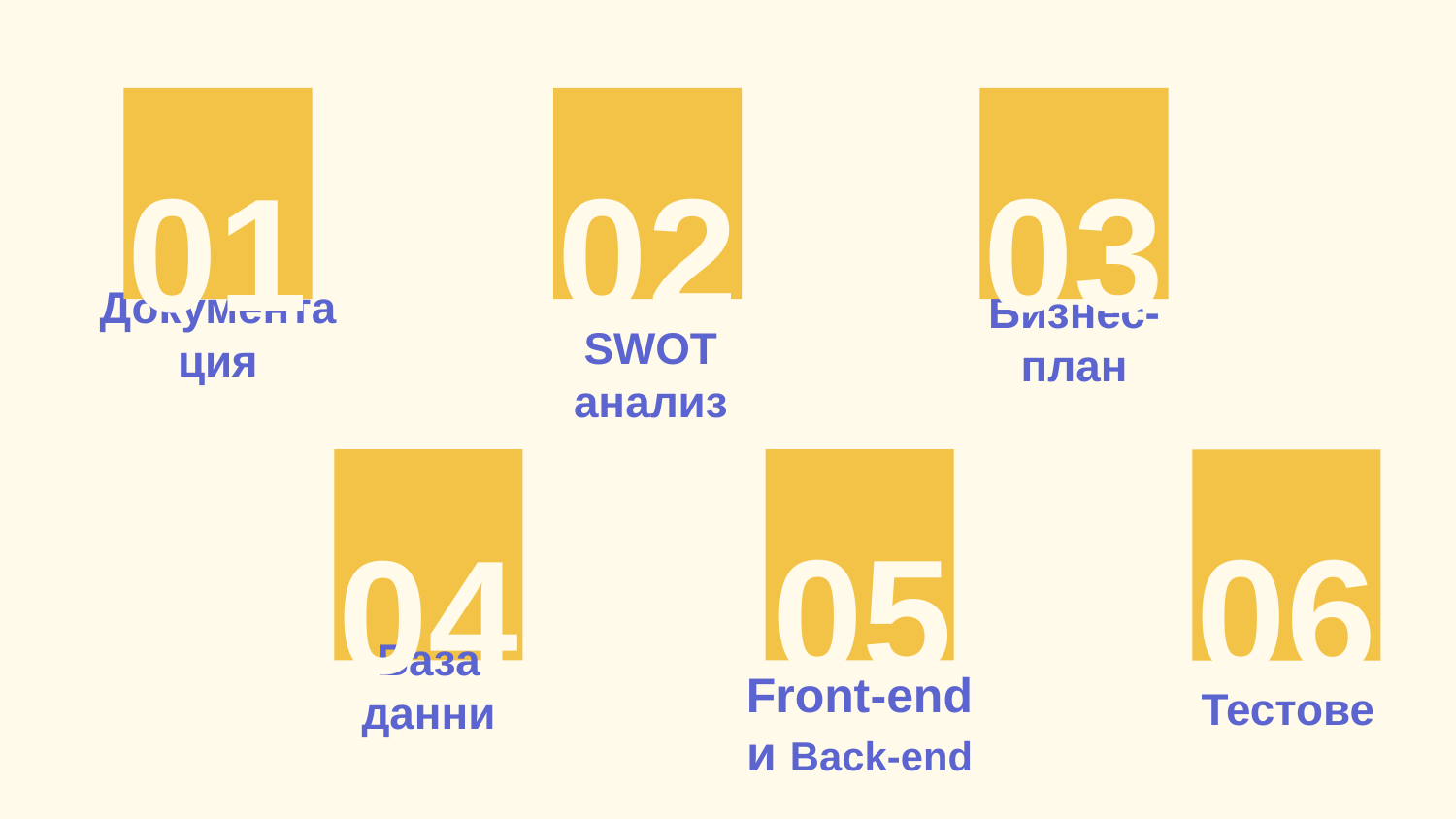

01
02
03
Документация
# SWOT анализ
Бизнес-план

05
06
04
Тестове
База данни
Front-end и Back-end